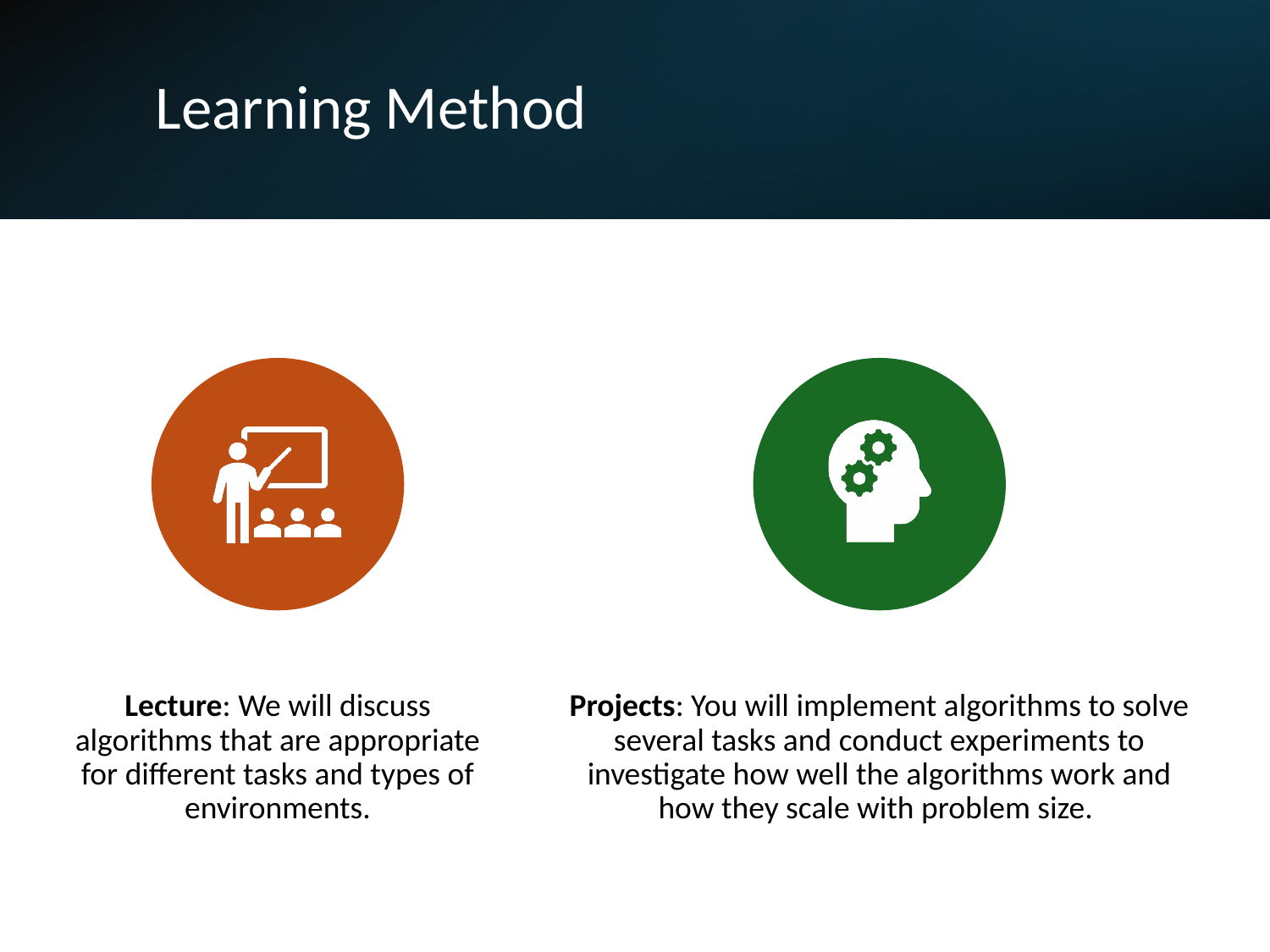

# Learning Method
Lecture: We will discuss algorithms that are appropriate for different tasks and types of environments.
Projects: You will implement algorithms to solve several tasks and conduct experiments to investigate how well the algorithms work and how they scale with problem size.